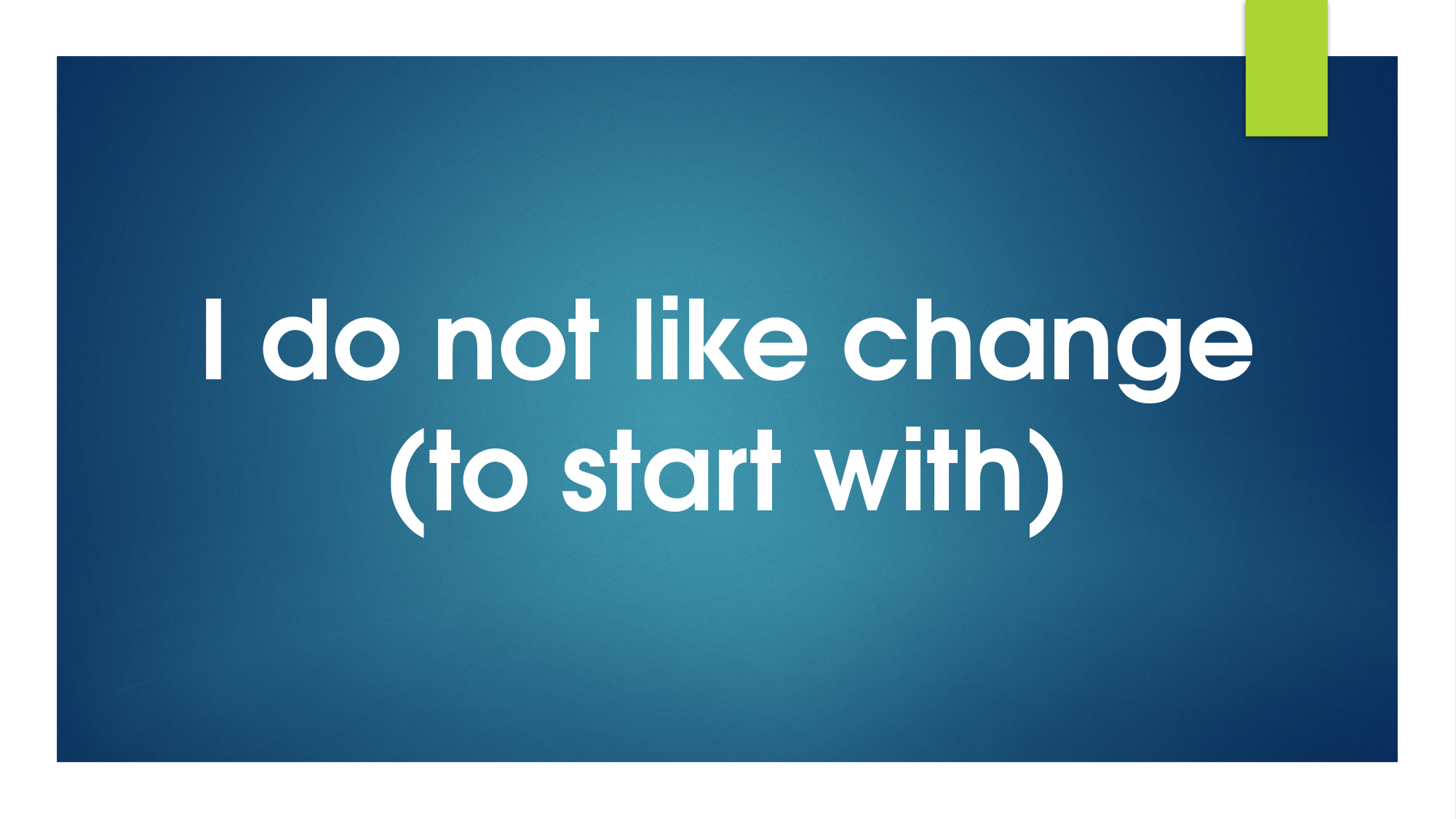

# I do not like change (to start with)